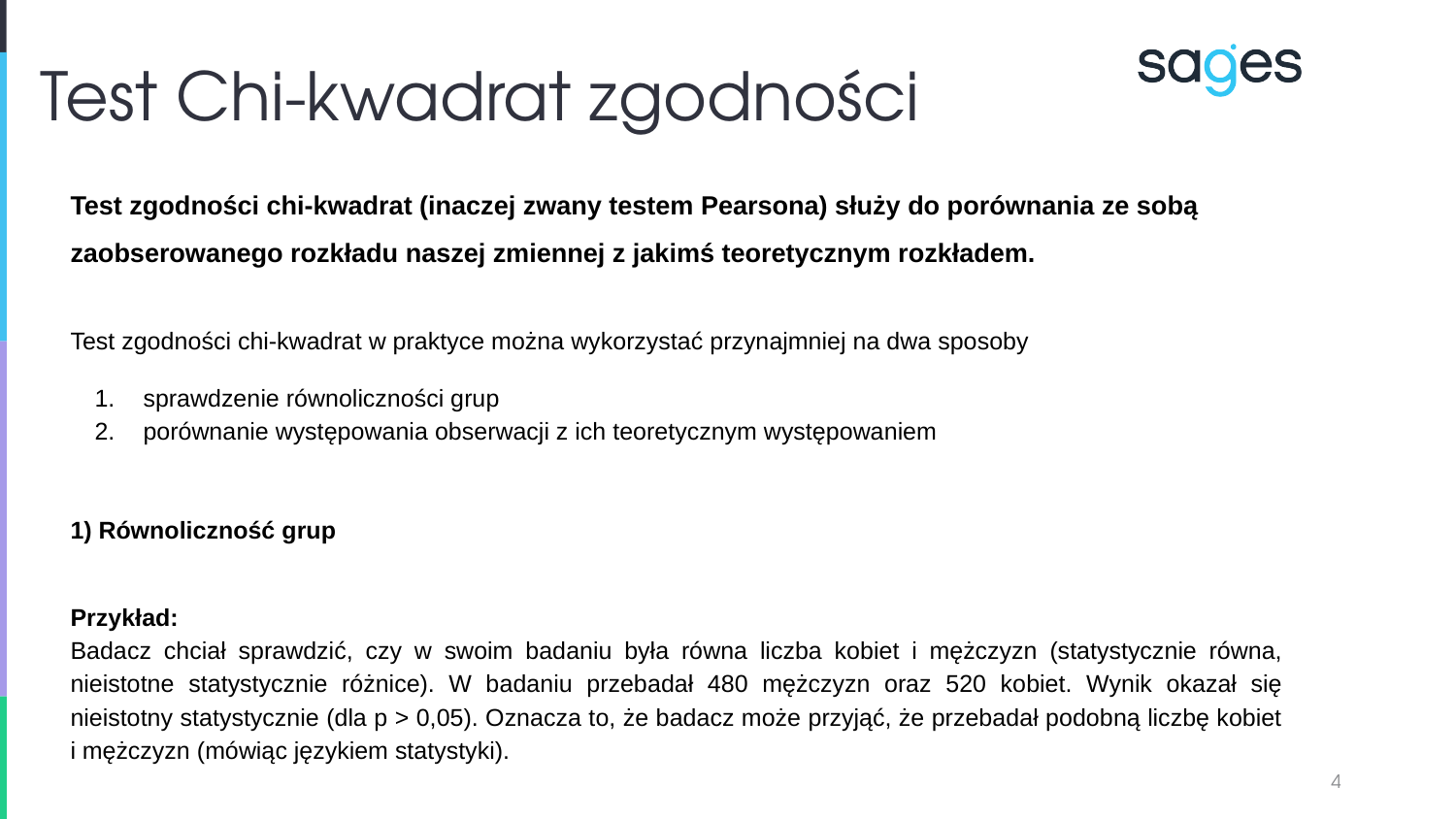

# Test Chi-kwadrat zgodności
Test zgodności chi-kwadrat (inaczej zwany testem Pearsona) służy do porównania ze sobą zaobserowanego rozkładu naszej zmiennej z jakimś teoretycznym rozkładem.

Test zgodności chi-kwadrat w praktyce można wykorzystać przynajmniej na dwa sposoby
sprawdzenie równoliczności grup
porównanie występowania obserwacji z ich teoretycznym występowaniem

1) Równoliczność grup

Przykład:
Badacz chciał sprawdzić, czy w swoim badaniu była równa liczba kobiet i mężczyzn (statystycznie równa, nieistotne statystycznie różnice). W badaniu przebadał 480 mężczyzn oraz 520 kobiet. Wynik okazał się nieistotny statystycznie (dla p > 0,05). Oznacza to, że badacz może przyjąć, że przebadał podobną liczbę kobiet i mężczyzn (mówiąc językiem statystyki).
4